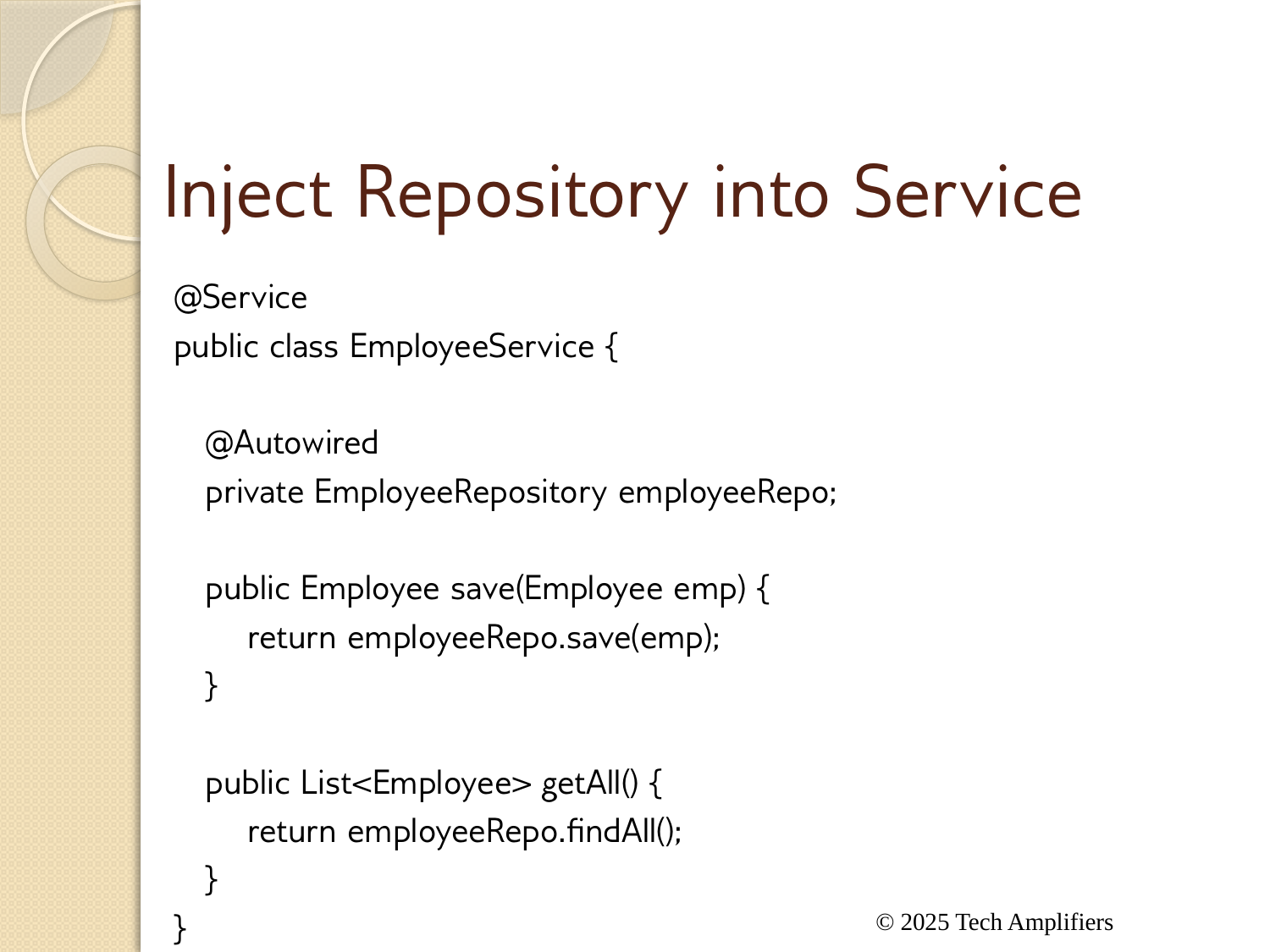

# Inject Repository into Service
@Service
public class EmployeeService {

   @Autowired
   private EmployeeRepository employeeRepo;

   public Employee save(Employee emp) {
       return employeeRepo.save(emp);
   }

   public List<Employee> getAll() {
       return employeeRepo.findAll();
   }
}
© 2025 Tech Amplifiers